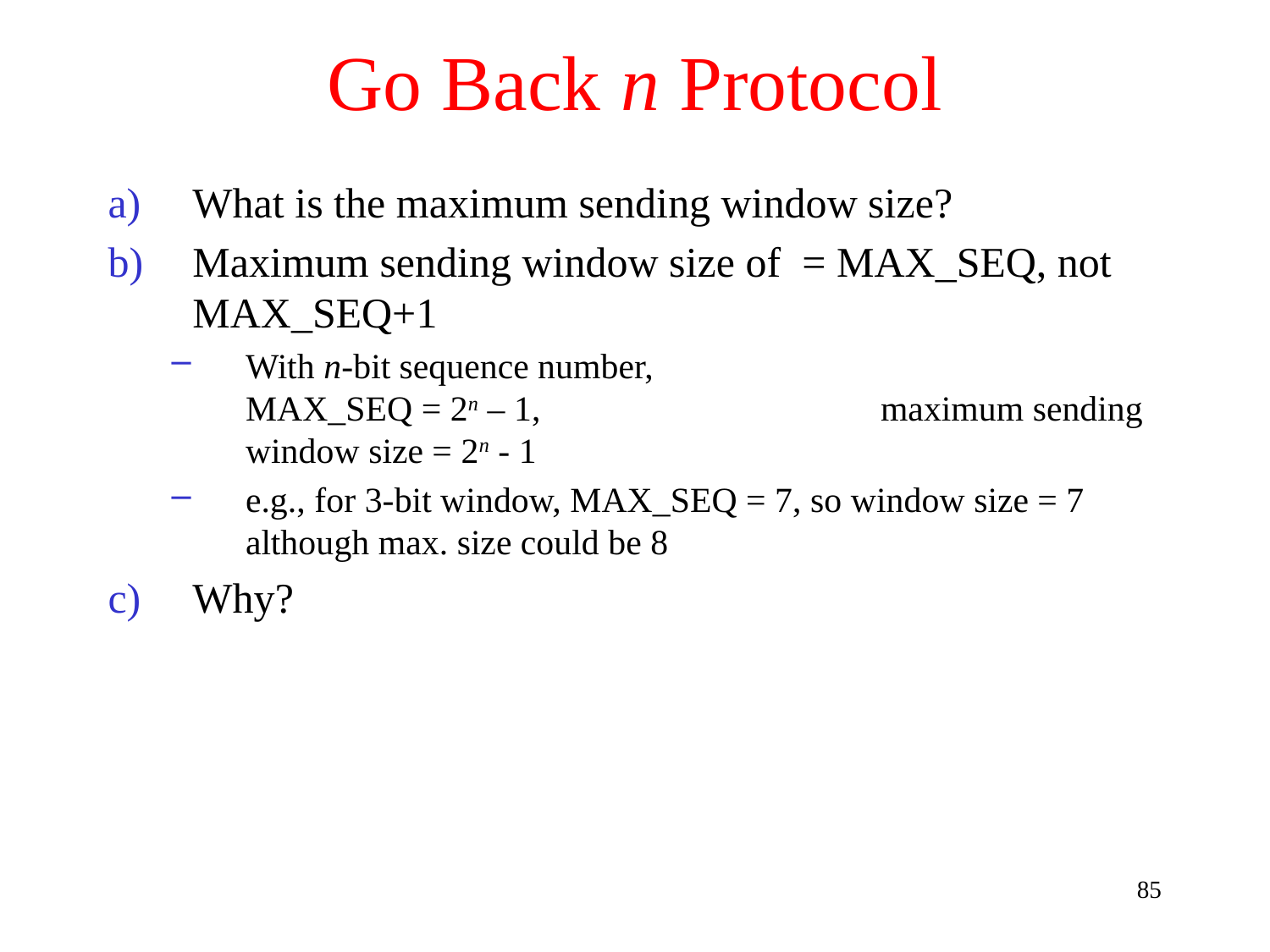

# Go Back n Protocol
What is the maximum sending window size?
Maximum sending window size of  = MAX_SEQ, not MAX_SEQ+1
With n-bit sequence number, 			MAX_SEQ = 2n – 1, 			maximum sending window size = 2n - 1
e.g., for 3-bit window, MAX_SEQ = 7, so window size = 7 although max. size could be 8
Why?
85